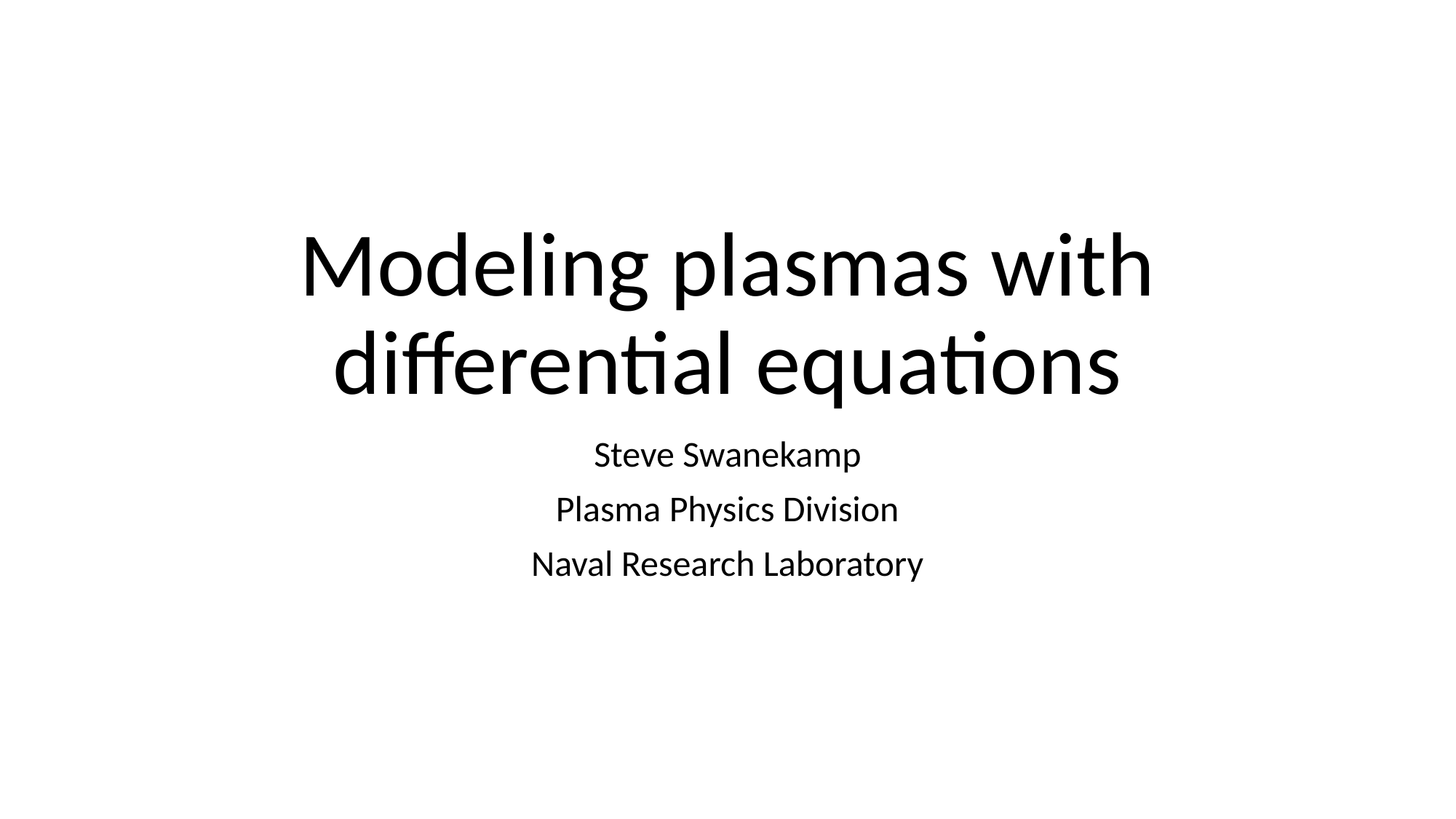

# Modeling plasmas with differential equations
Steve Swanekamp
Plasma Physics Division
Naval Research Laboratory